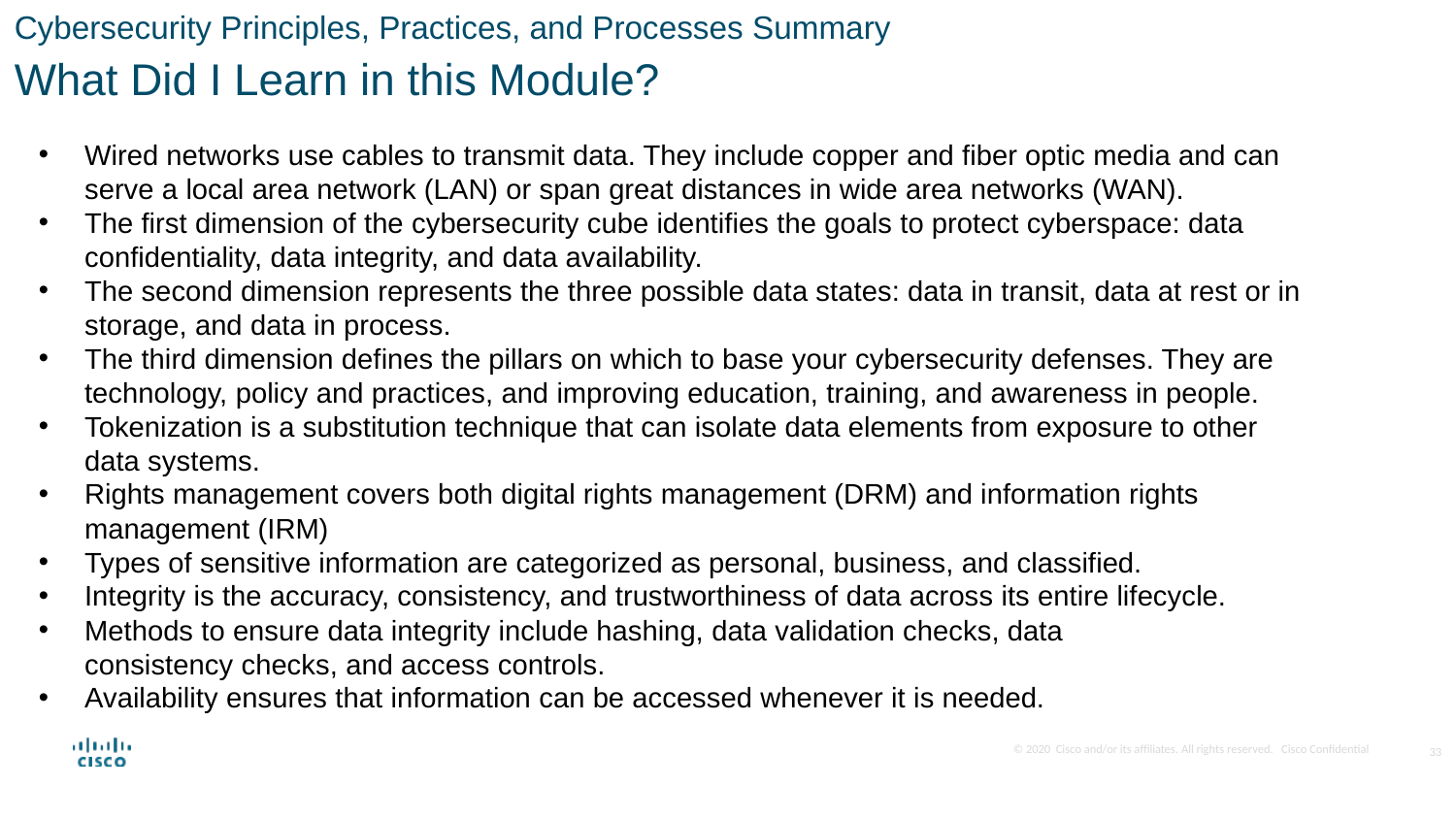

Cybersecurity Principles, Practices, and Processes Summary
What Did I Learn in this Module?
Wired networks use cables to transmit data. They include copper and fiber optic media and can serve a local area network (LAN) or span great distances in wide area networks (WAN).
The first dimension of the cybersecurity cube identifies the goals to protect cyberspace: data confidentiality, data integrity, and data availability.
The second dimension represents the three possible data states: data in transit, data at rest or in storage, and data in process.
The third dimension defines the pillars on which to base your cybersecurity defenses. They are technology, policy and practices, and improving education, training, and awareness in people.
Tokenization is a substitution technique that can isolate data elements from exposure to other data systems.
Rights management covers both digital rights management (DRM) and information rights management (IRM)
Types of sensitive information are categorized as personal, business, and classified.
Integrity is the accuracy, consistency, and trustworthiness of data across its entire lifecycle.
Methods to ensure data integrity include hashing, data validation checks, data consistency checks, and access controls.
Availability ensures that information can be accessed whenever it is needed.

33